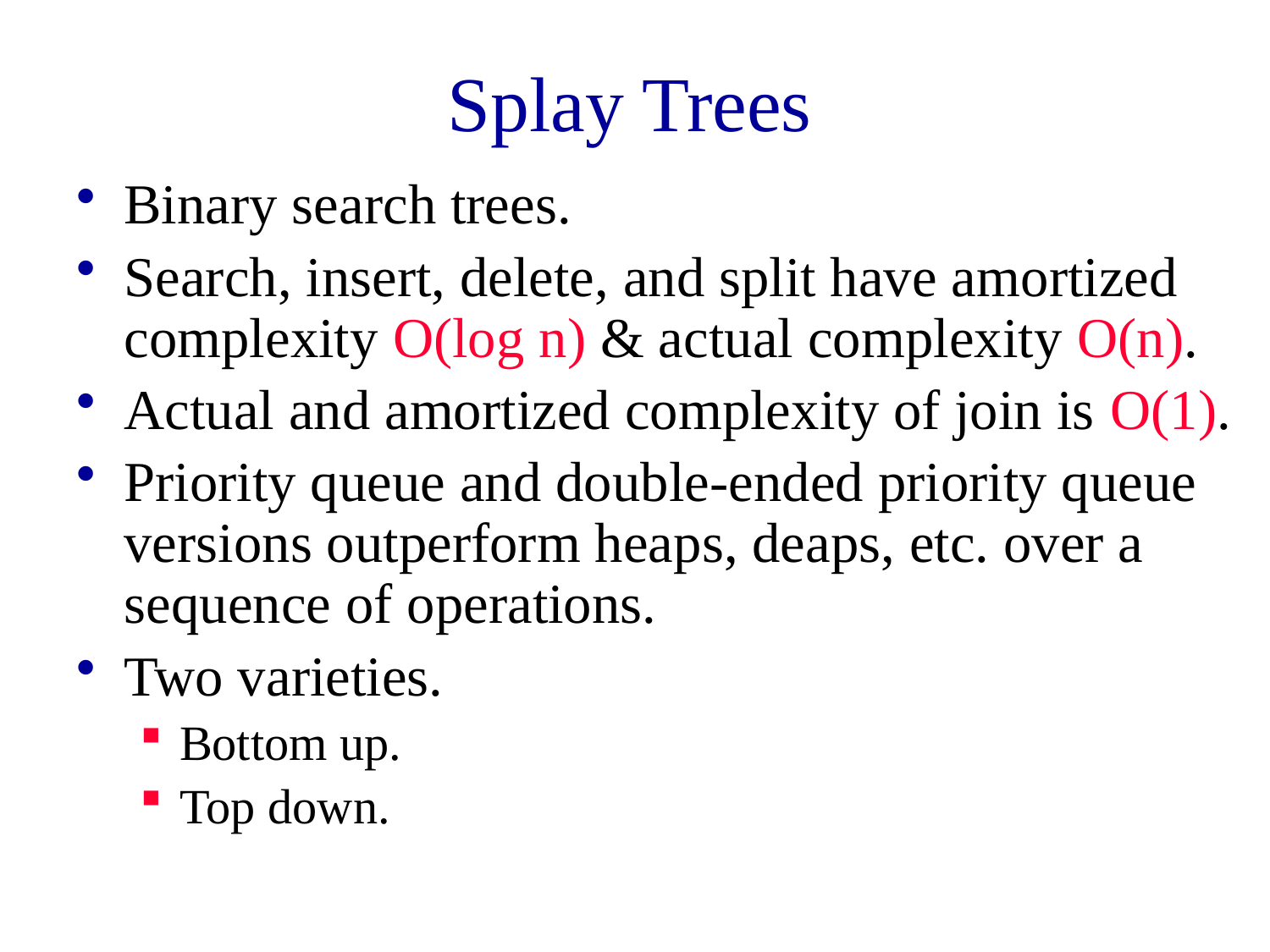

# Splay Trees
Binary search trees.
Search, insert, delete, and split have amortized complexity O(log n) & actual complexity O(n).
Actual and amortized complexity of join is O(1).
Priority queue and double-ended priority queue versions outperform heaps, deaps, etc. over a sequence of operations.
Two varieties.
Bottom up.
Top down.